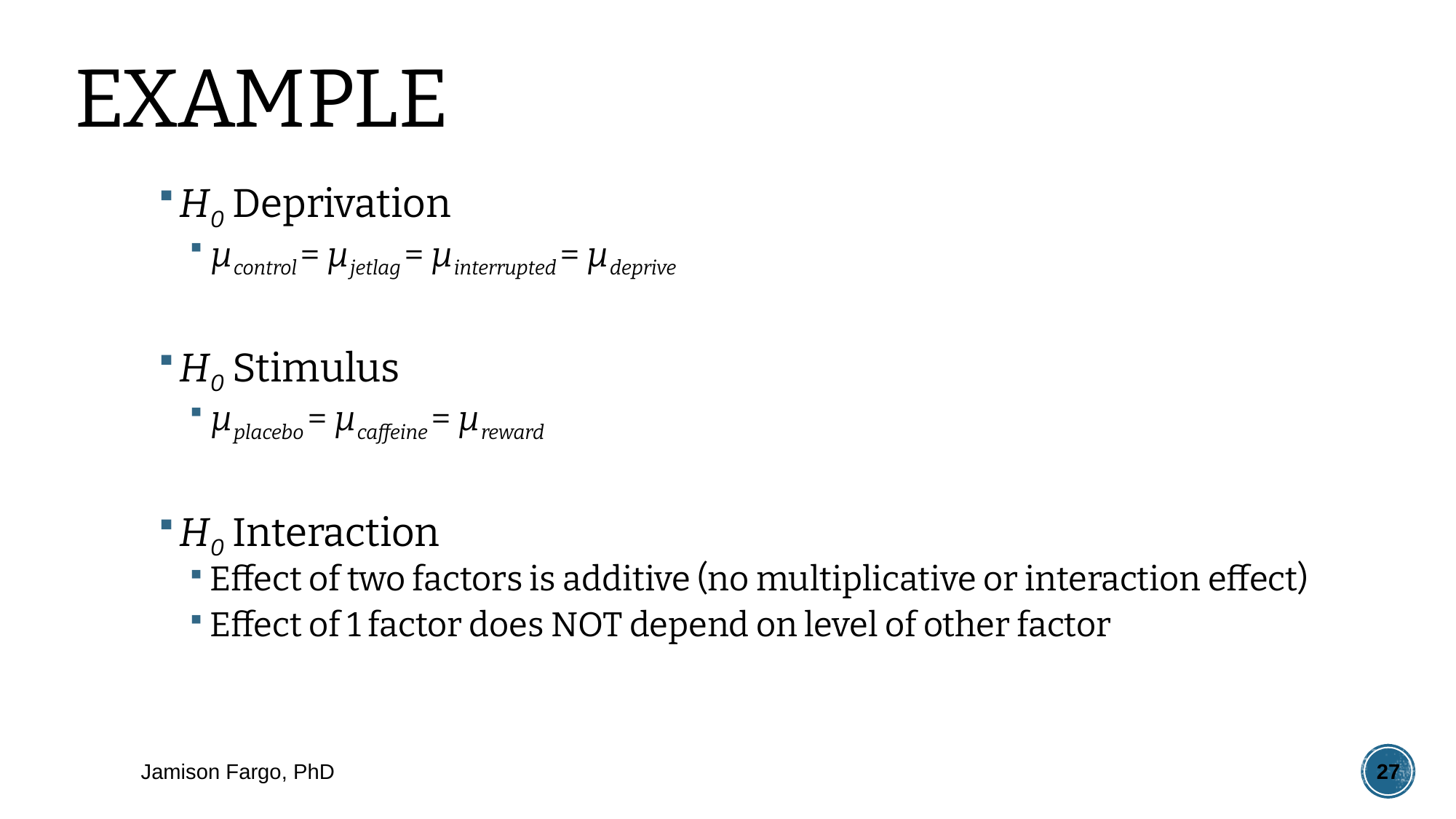

# Example
H0 Deprivation
μcontrol = μjetlag = μinterrupted = μdeprive

H0 Stimulus
μplacebo = μcaffeine = μreward

H0 Interaction
Effect of two factors is additive (no multiplicative or interaction effect)
Effect of 1 factor does NOT depend on level of other factor
Jamison Fargo, PhD
27